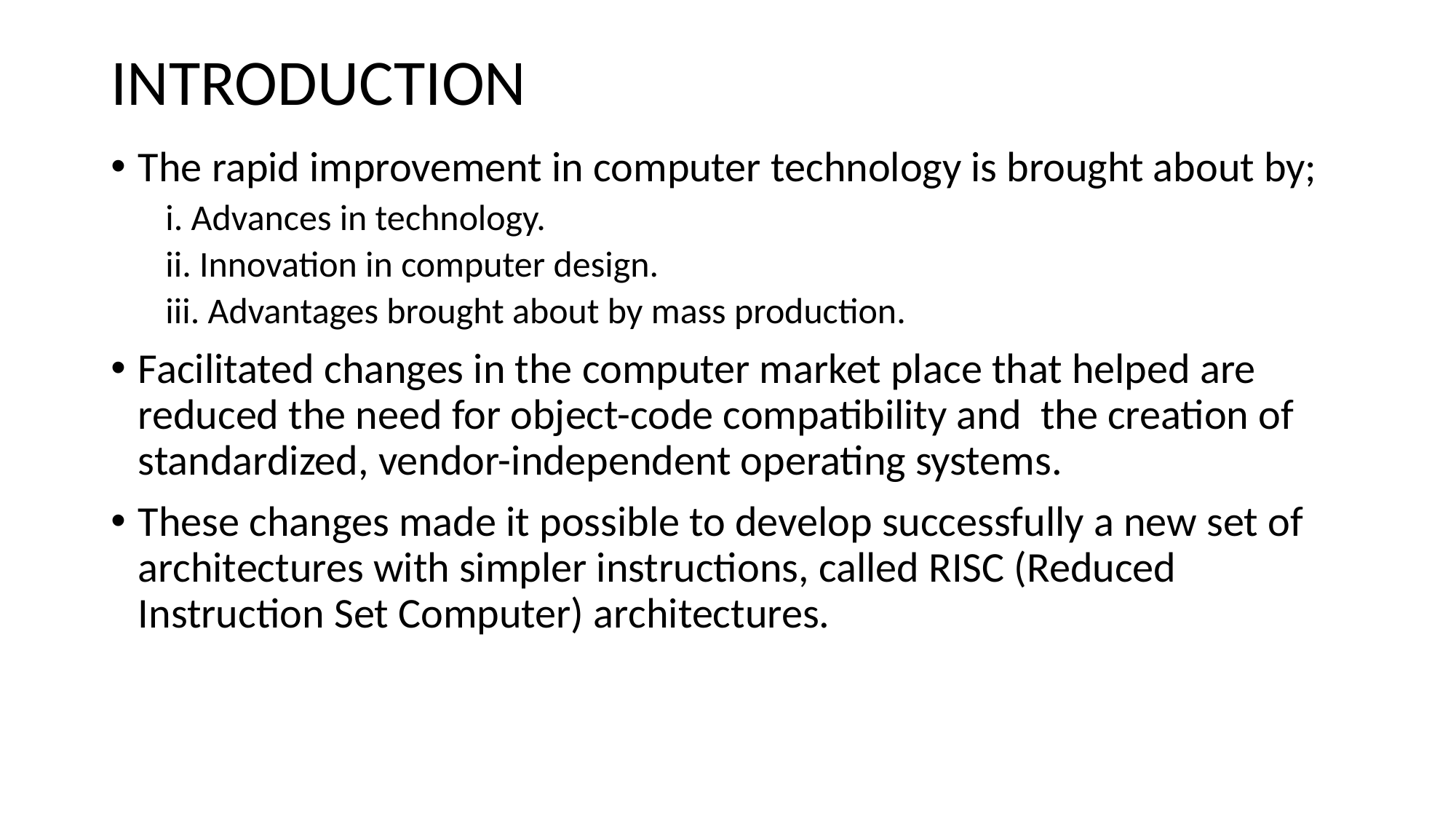

# INTRODUCTION
The rapid improvement in computer technology is brought about by;
i. Advances in technology.
ii. Innovation in computer design.
iii. Advantages brought about by mass production.
Facilitated changes in the computer market place that helped are reduced the need for object-code compatibility and  the creation of standardized, vendor-independent operating systems.
These changes made it possible to develop successfully a new set of architectures with simpler instructions, called RISC (Reduced Instruction Set Computer) architectures.